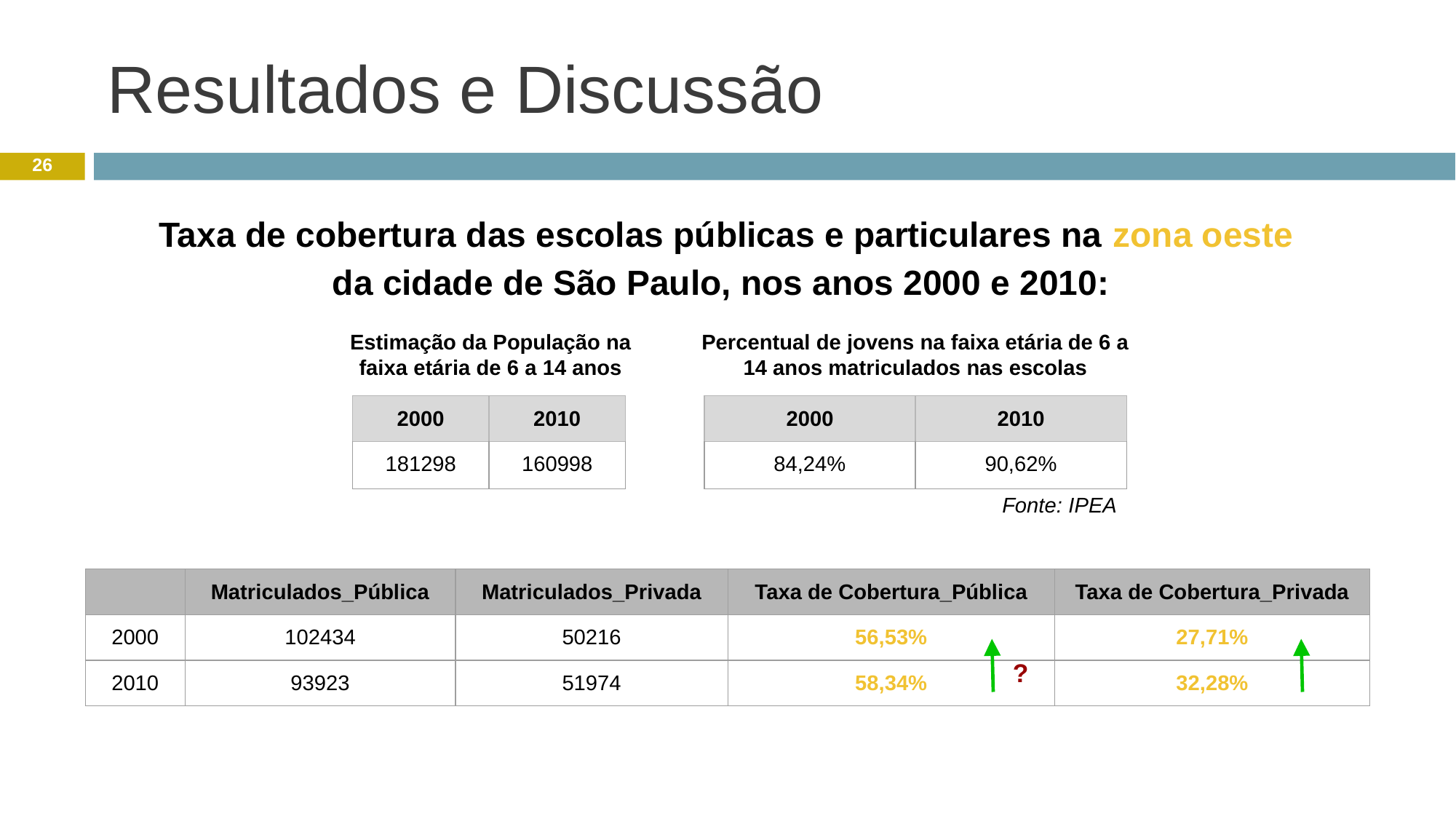

# Resultados e Discussão
26
Taxa de cobertura das escolas públicas e particulares na zona oeste da cidade de São Paulo, nos anos 2000 e 2010:
Percentual de jovens na faixa etária de 6 a 14 anos matriculados nas escolas

Estimação da População na faixa etária de 6 a 14 anos

| 2000 | 2010 |
| --- | --- |
| 181298 | 160998 |
| 2000 | 2010 |
| --- | --- |
| 84,24% | 90,62% |
Fonte: IPEA
|  | Matriculados\_Pública | Matriculados\_Privada | Taxa de Cobertura\_Pública | Taxa de Cobertura\_Privada |
| --- | --- | --- | --- | --- |
| 2000 | 102434 | 50216 | 56,53% | 27,71% |
| 2010 | 93923 | 51974 | 58,34% | 32,28% |
?